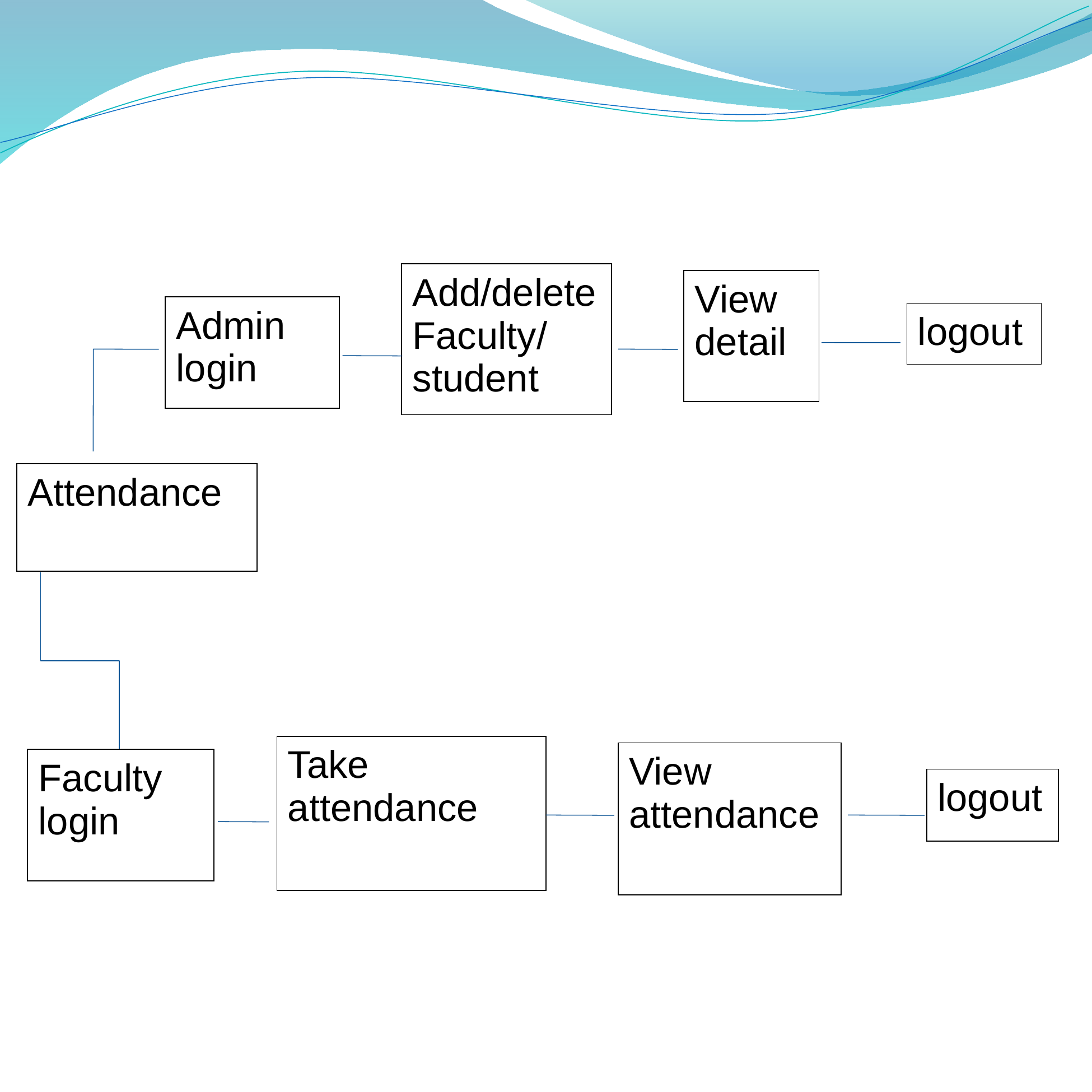

| Add/delete Faculty/student |
| --- |
| View detail |
| --- |
| Admin login |
| --- |
| logout |
| --- |
| Attendance |
| --- |
| Take attendance |
| --- |
| View attendance |
| --- |
| Faculty login |
| --- |
| logout |
| --- |